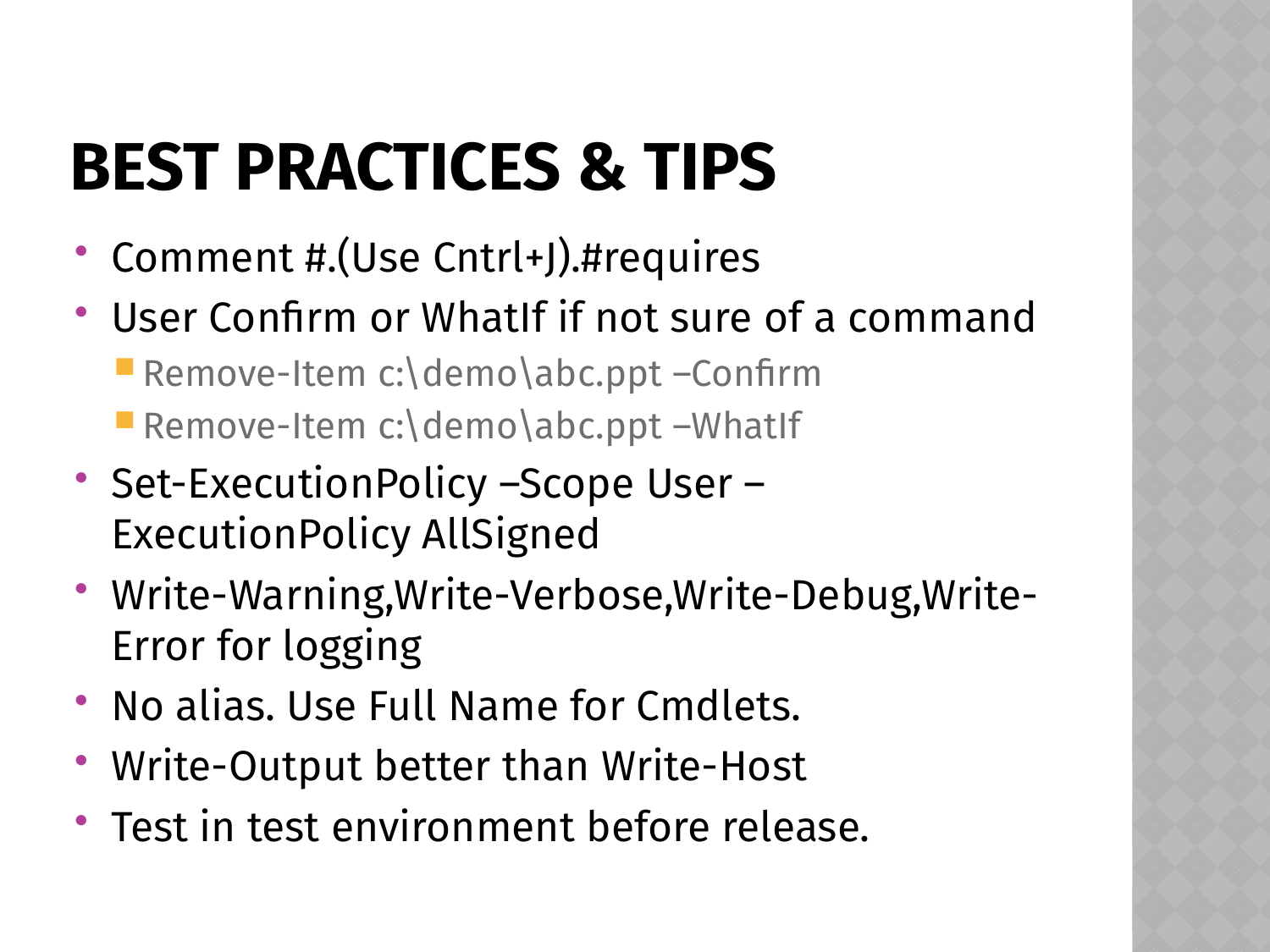

# Best practices & tips
Comment #.(Use Cntrl+J).#requires
User Confirm or WhatIf if not sure of a command
Remove-Item c:\demo\abc.ppt –Confirm
Remove-Item c:\demo\abc.ppt –WhatIf
Set-ExecutionPolicy –Scope User –ExecutionPolicy AllSigned
Write-Warning,Write-Verbose,Write-Debug,Write-Error for logging
No alias. Use Full Name for Cmdlets.
Write-Output better than Write-Host
Test in test environment before release.